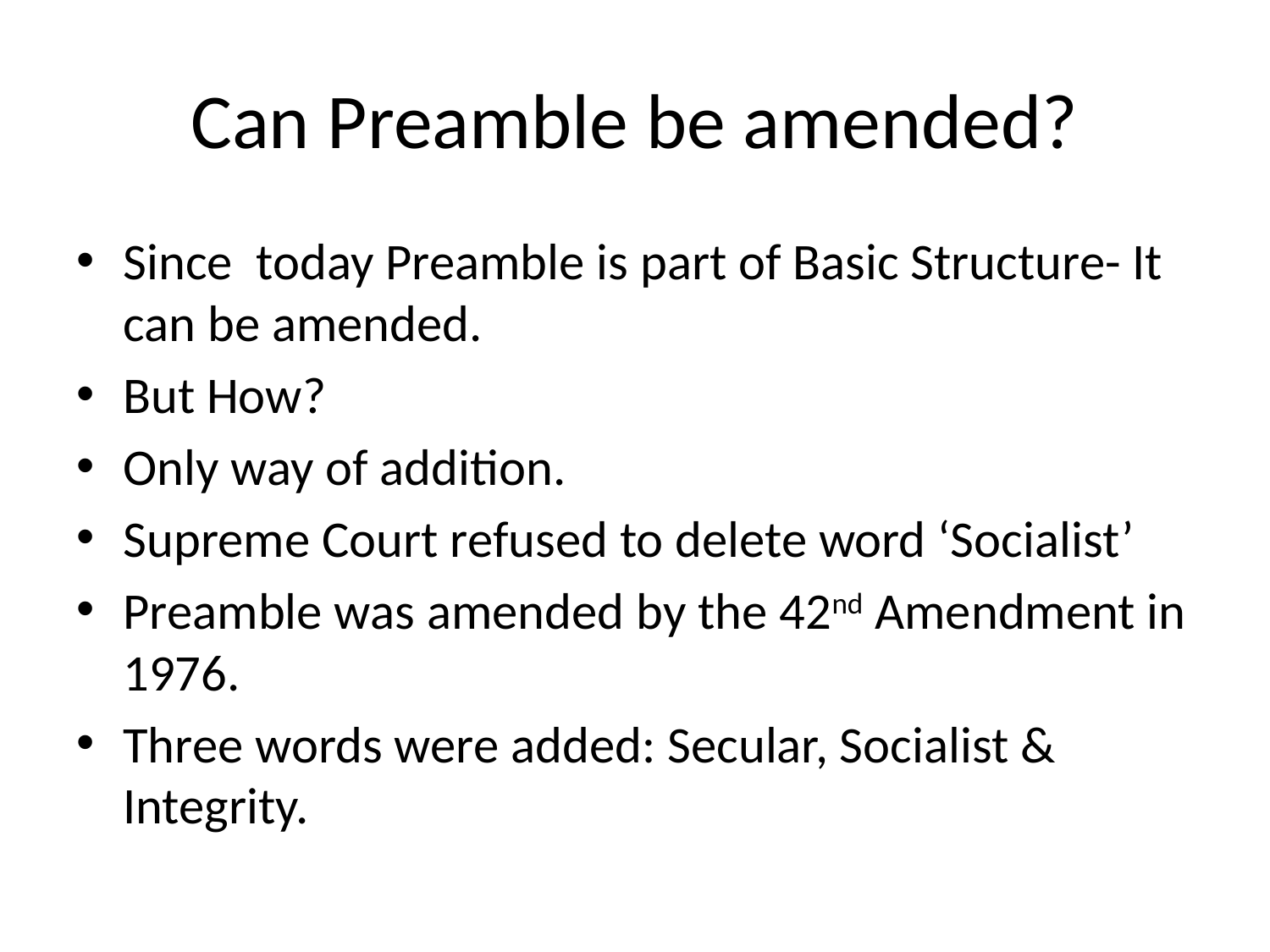

# Can Preamble be amended?
Since  today Preamble is part of Basic Structure- It can be amended.
But How?
Only way of addition.
Supreme Court refused to delete word ‘Socialist’
Preamble was amended by the 42nd Amendment in 1976.
Three words were added: Secular, Socialist & Integrity.